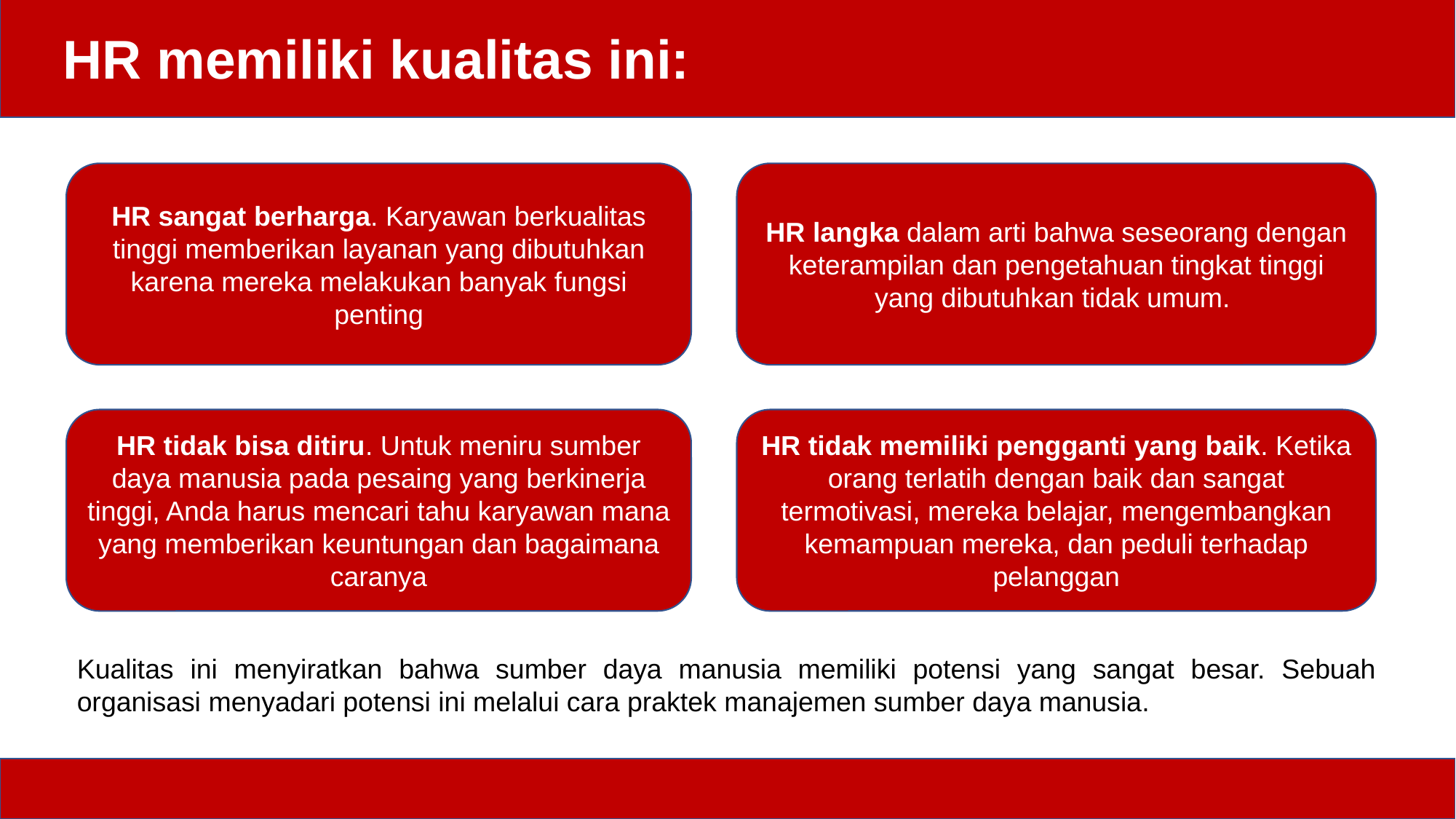

# HR memiliki kualitas ini:
HR sangat berharga. Karyawan berkualitas tinggi memberikan layanan yang dibutuhkan karena mereka melakukan banyak fungsi penting
HR langka dalam arti bahwa seseorang dengan keterampilan dan pengetahuan tingkat tinggi yang dibutuhkan tidak umum.
HR tidak bisa ditiru. Untuk meniru sumber daya manusia pada pesaing yang berkinerja tinggi, Anda harus mencari tahu karyawan mana yang memberikan keuntungan dan bagaimana caranya
HR tidak memiliki pengganti yang baik. Ketika orang terlatih dengan baik dan sangat termotivasi, mereka belajar, mengembangkan kemampuan mereka, dan peduli terhadap pelanggan
Kualitas ini menyiratkan bahwa sumber daya manusia memiliki potensi yang sangat besar. Sebuah organisasi menyadari potensi ini melalui cara praktek manajemen sumber daya manusia.